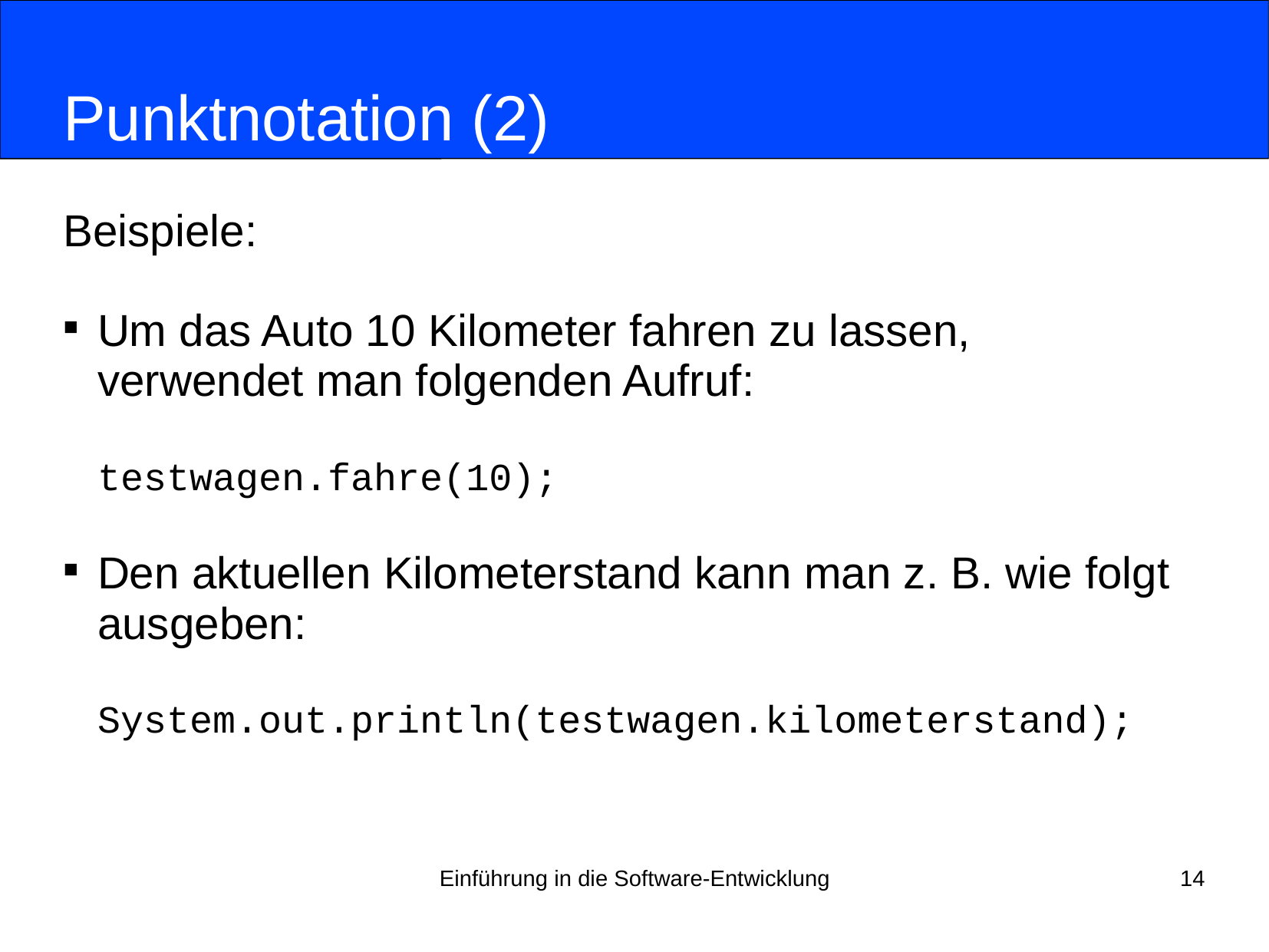

# Punktnotation (2)
Beispiele:

Um das Auto 10 Kilometer fahren zu lassen,
verwendet man folgenden Aufruf:
testwagen.fahre(10);
Den aktuellen Kilometerstand kann man z. B. wie folgt ausgeben:
System.out.println(testwagen.kilometerstand);

Einführung in die Software-Entwicklung
14